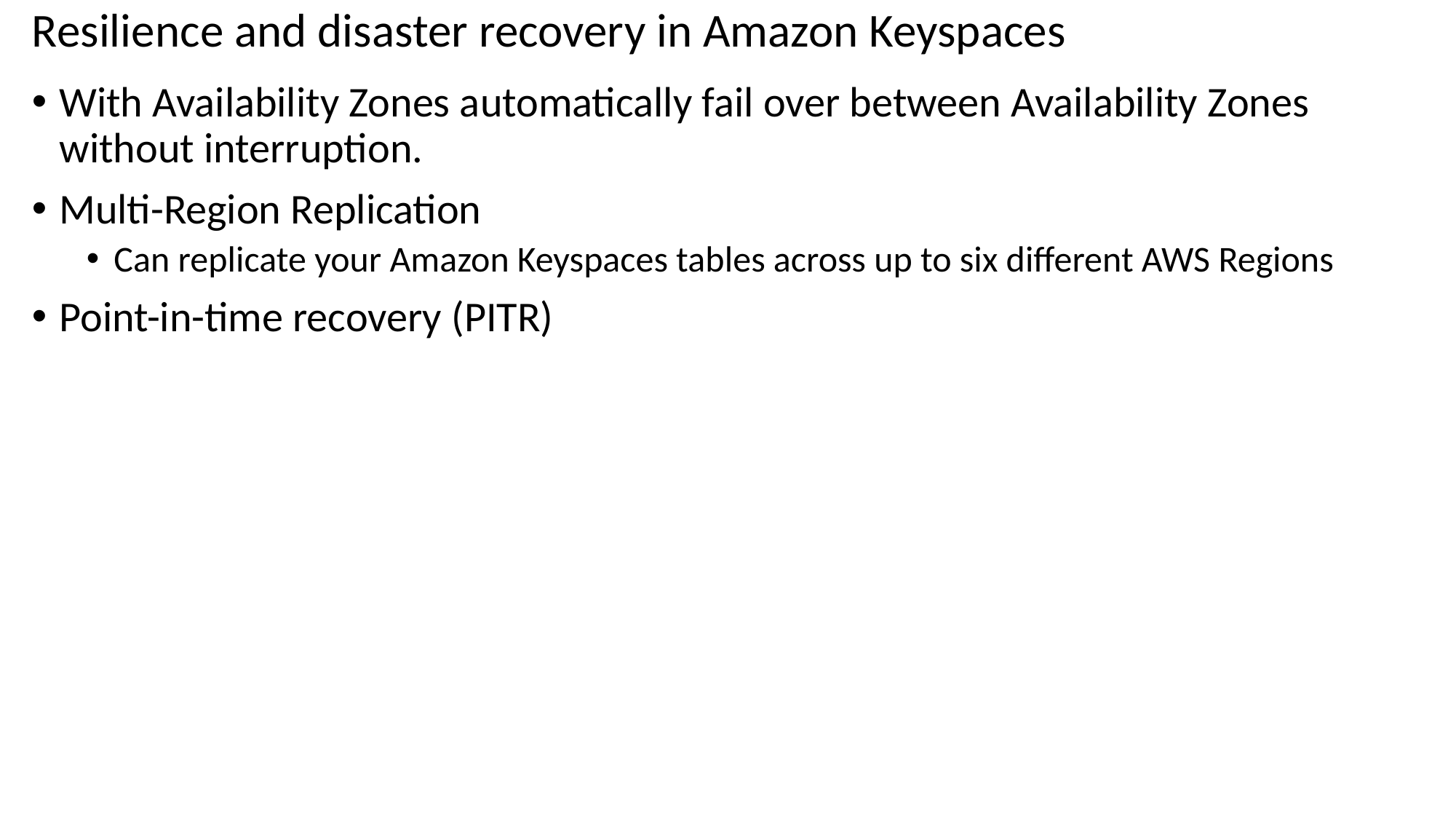

# Resilience and disaster recovery in Amazon Keyspaces
With Availability Zones automatically fail over between Availability Zones without interruption.
Multi-Region Replication
Can replicate your Amazon Keyspaces tables across up to six different AWS Regions
Point-in-time recovery (PITR)